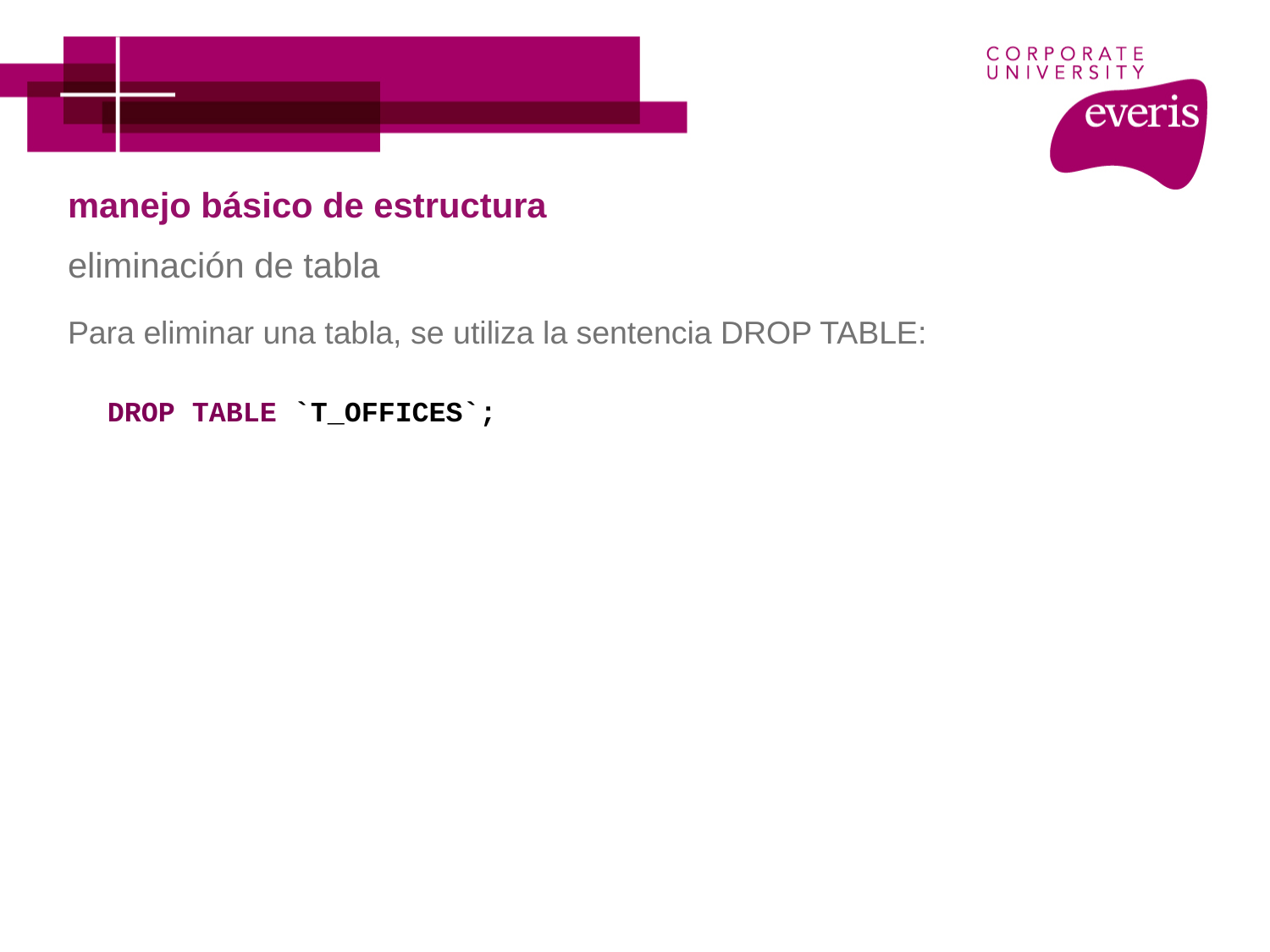

# manejo básico de estructura
eliminación de tabla
Para eliminar una tabla, se utiliza la sentencia DROP TABLE:

DROP TABLE `T_OFFICES`;